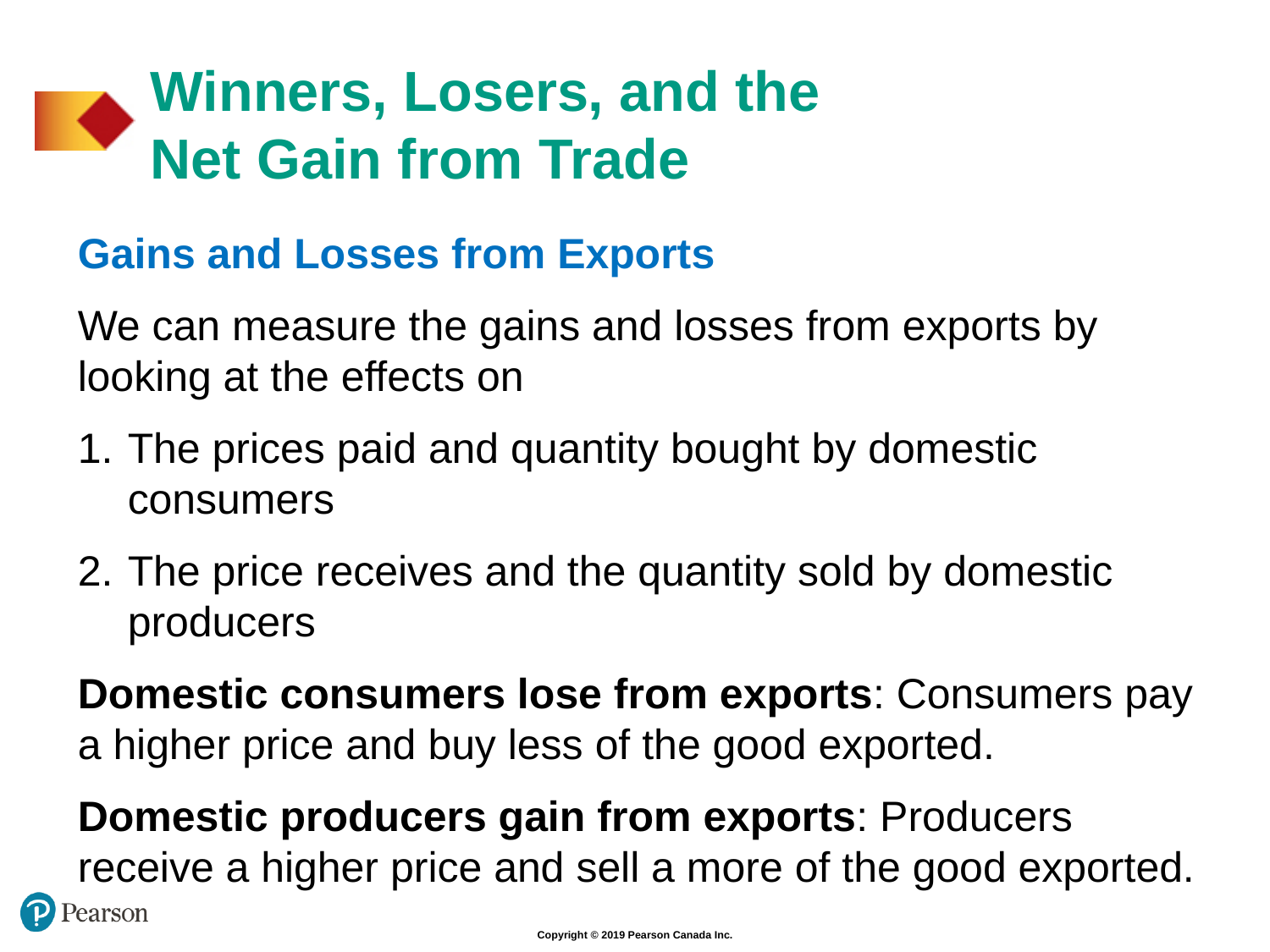

# Winners, Losers, and the Net Gain from Trade

Gains and Losses from Exports
We can measure the gains and losses from exports by looking at the effects on
The prices paid and quantity bought by domestic consumers
The price receives and the quantity sold by domestic producers
Domestic consumers lose from exports: Consumers pay a higher price and buy less of the good exported.
Domestic producers gain from exports: Producers receive a higher price and sell a more of the good exported.